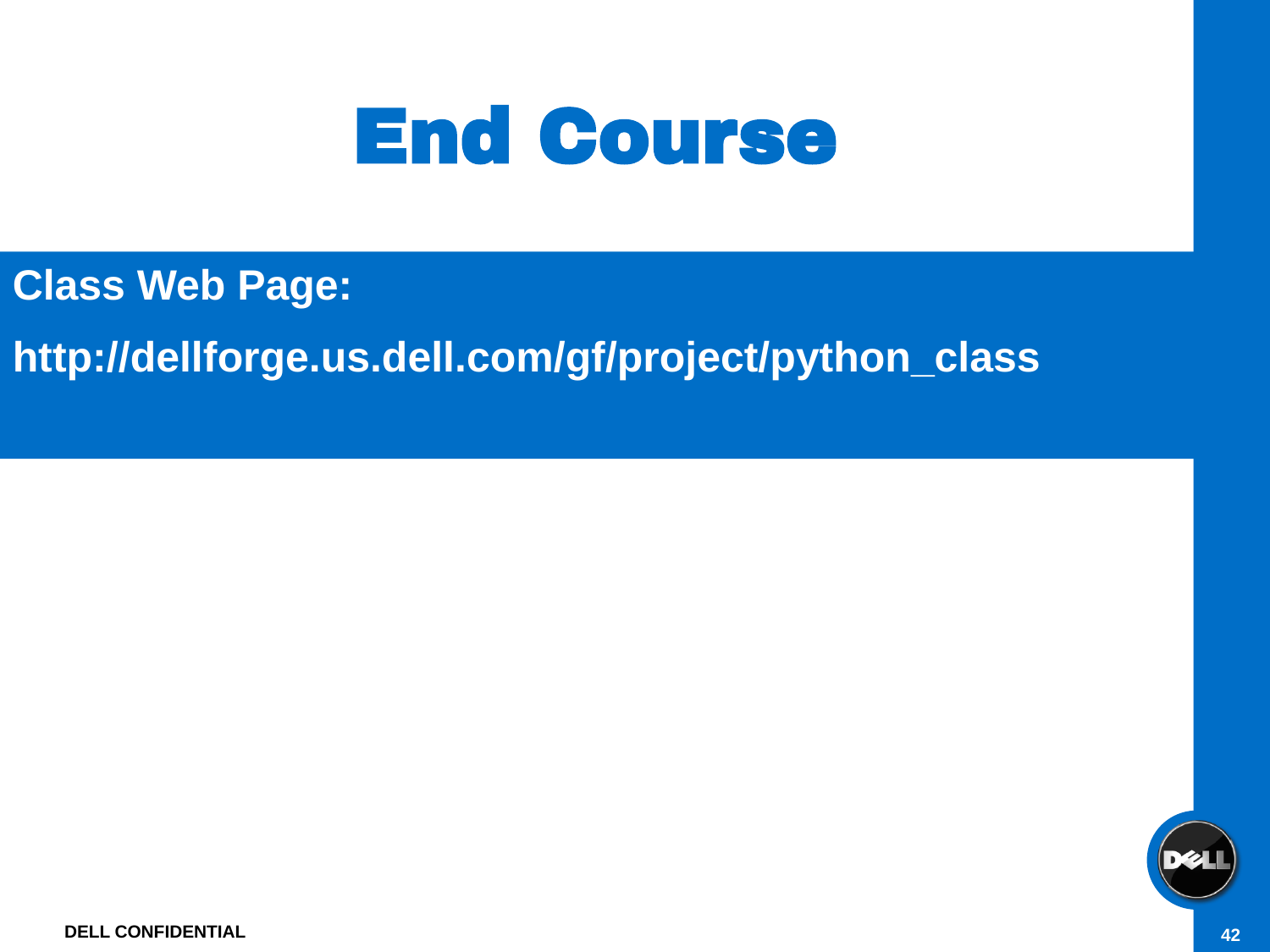

# End Course
Class Web Page:
http://dellforge.us.dell.com/gf/project/python_class

DELL CONFIDENTIAL
42